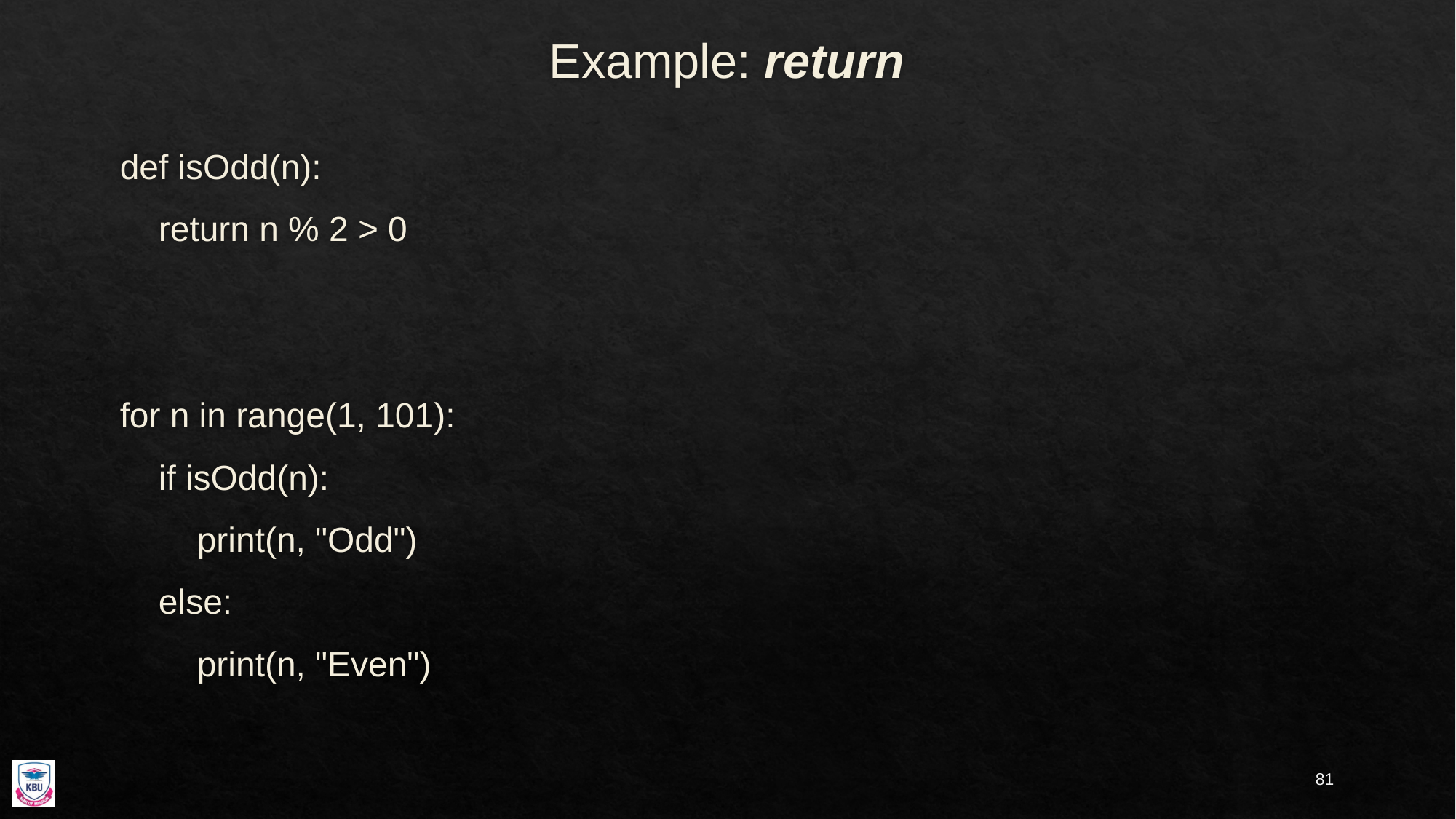

# Example: return
def isOdd(n):
    return n % 2 > 0

for n in range(1, 101):
    if isOdd(n):
        print(n, "Odd")
    else:
        print(n, "Even")
81